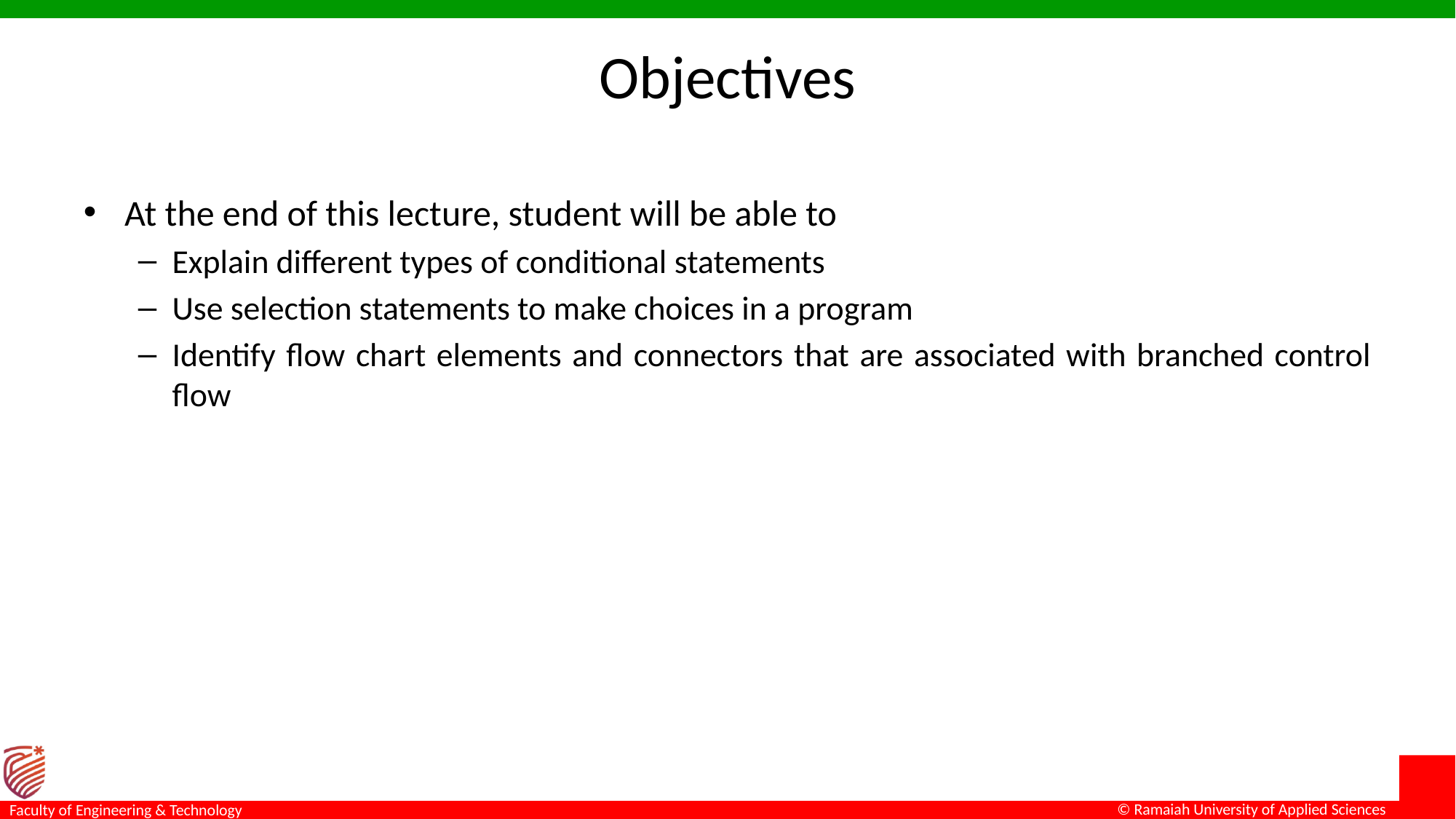

# Objectives
At the end of this lecture, student will be able to
Explain different types of conditional statements
Use selection statements to make choices in a program
Identify flow chart elements and connectors that are associated with branched control flow